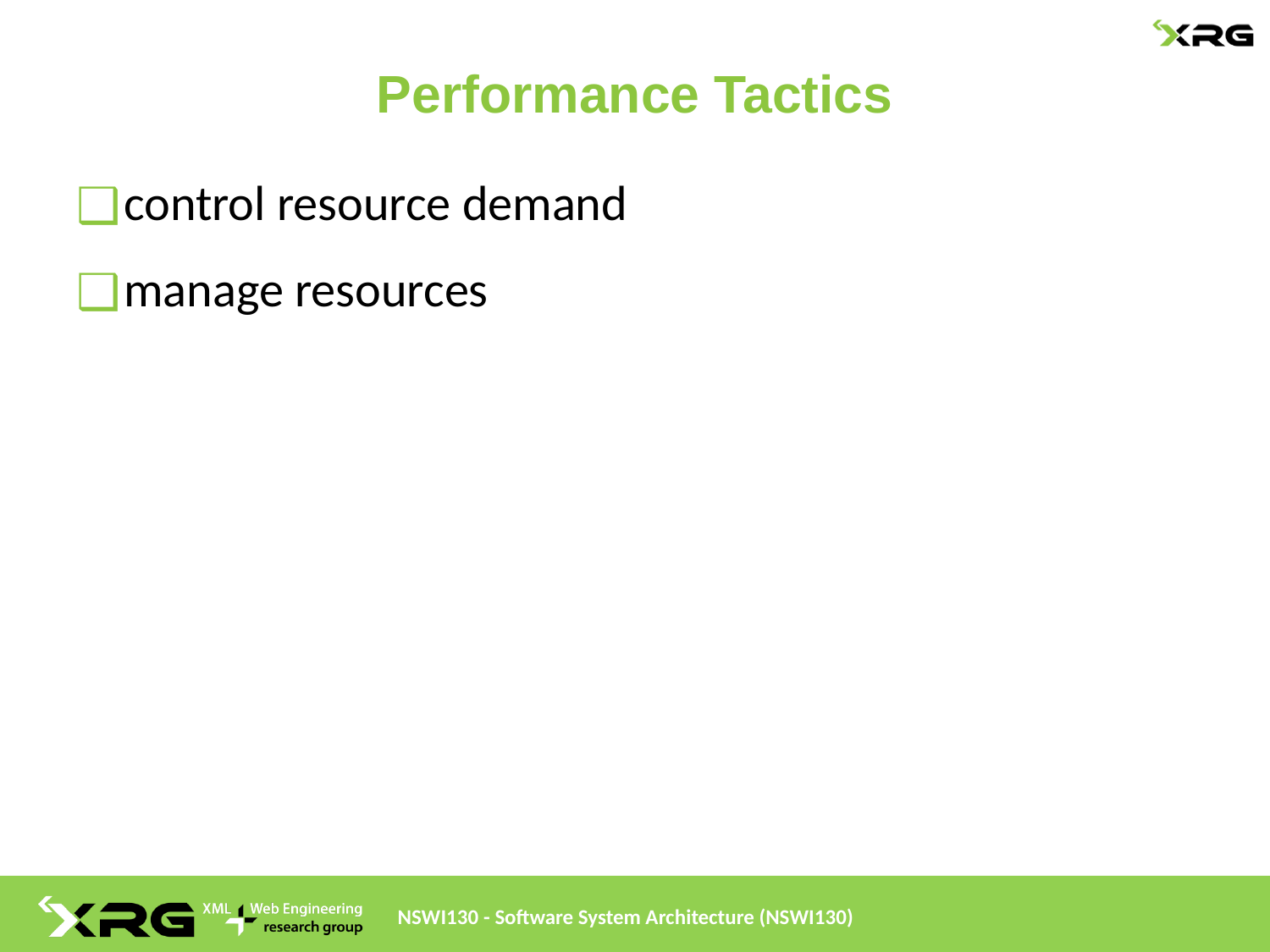

# Performance Tactics
control resource demand
manage resources
NSWI130 - Software System Architecture (NSWI130)